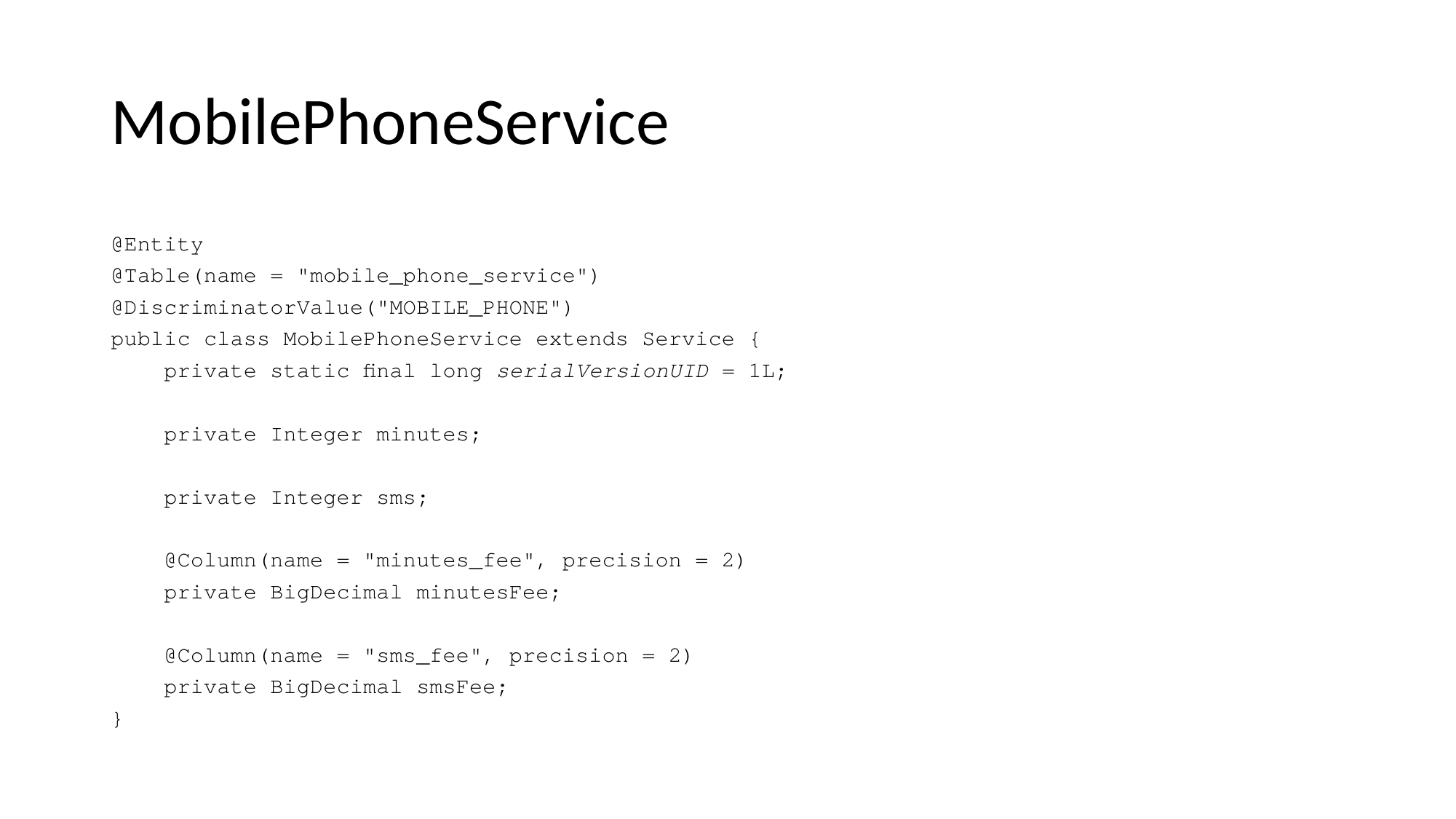

# MobilePhoneService
@Entity
@Table(name = "mobile_phone_service")
@DiscriminatorValue("MOBILE_PHONE")
public class MobilePhoneService extends Service {
    private static final long serialVersionUID = 1L;
    private Integer minutes;
    private Integer sms;
    @Column(name = "minutes_fee", precision = 2)
    private BigDecimal minutesFee;
    @Column(name = "sms_fee", precision = 2)
    private BigDecimal smsFee;
}